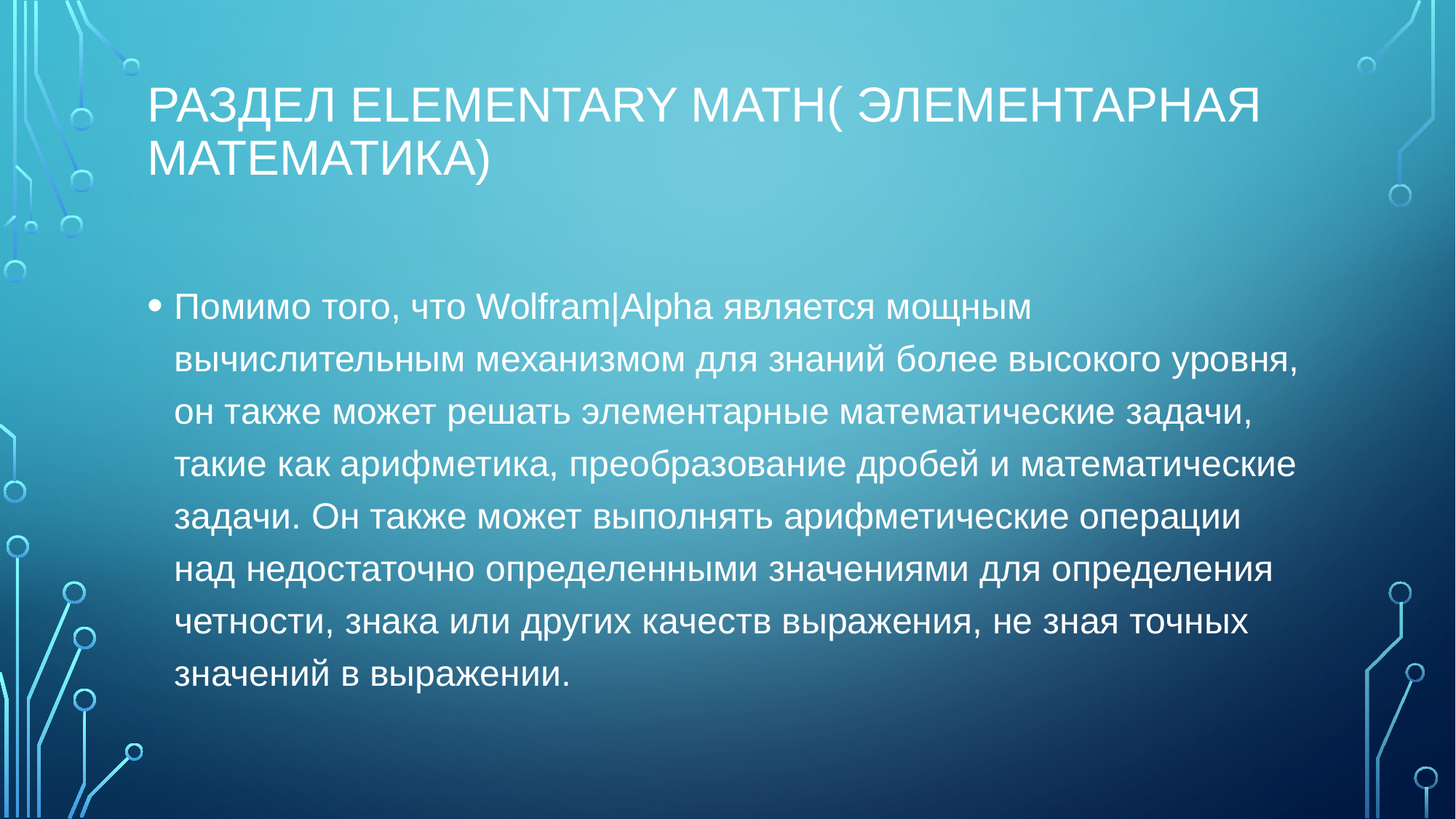

# Раздел Elementary Math( Элементарная математика)
Помимо того, что Wolfram|Alpha является мощным вычислительным механизмом для знаний более высокого уровня, он также может решать элементарные математические задачи, такие как арифметика, преобразование дробей и математические задачи. Он также может выполнять арифметические операции над недостаточно определенными значениями для определения четности, знака или других качеств выражения, не зная точных значений в выражении.